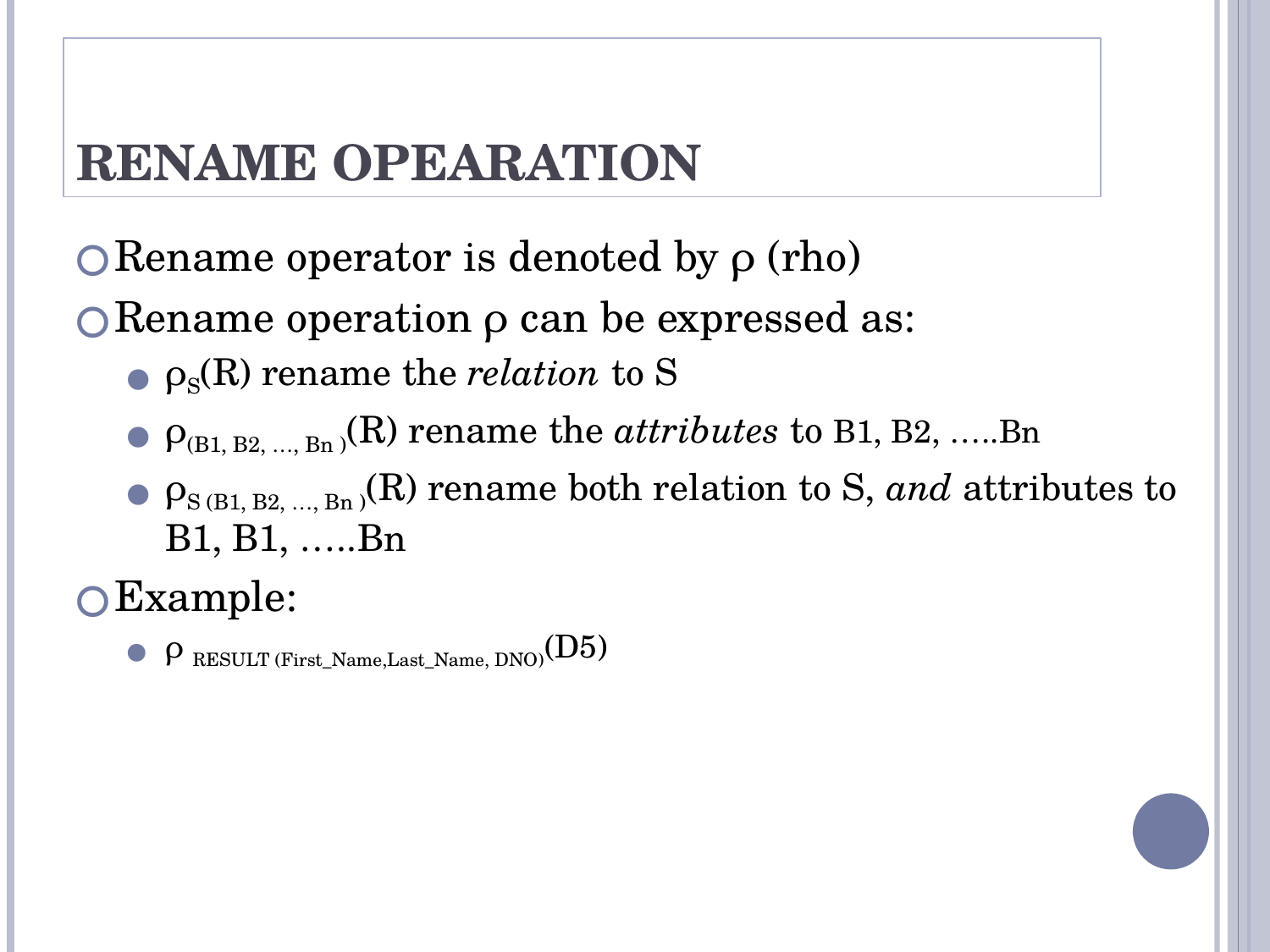

# RENAME OPEARATION
Rename operator is denoted by ρ (rho)
Rename operation ρ can be expressed as:
ρS(R) rename the relation to S
ρ(B1, B2, …, Bn )(R) rename the attributes to B1, B2, …..Bn
ρS (B1, B2, …, Bn )(R) rename both relation to S, and attributes to B1, B1, …..Bn
Example:
ρ RESULT (First_Name,Last_Name, DNO)(D5)